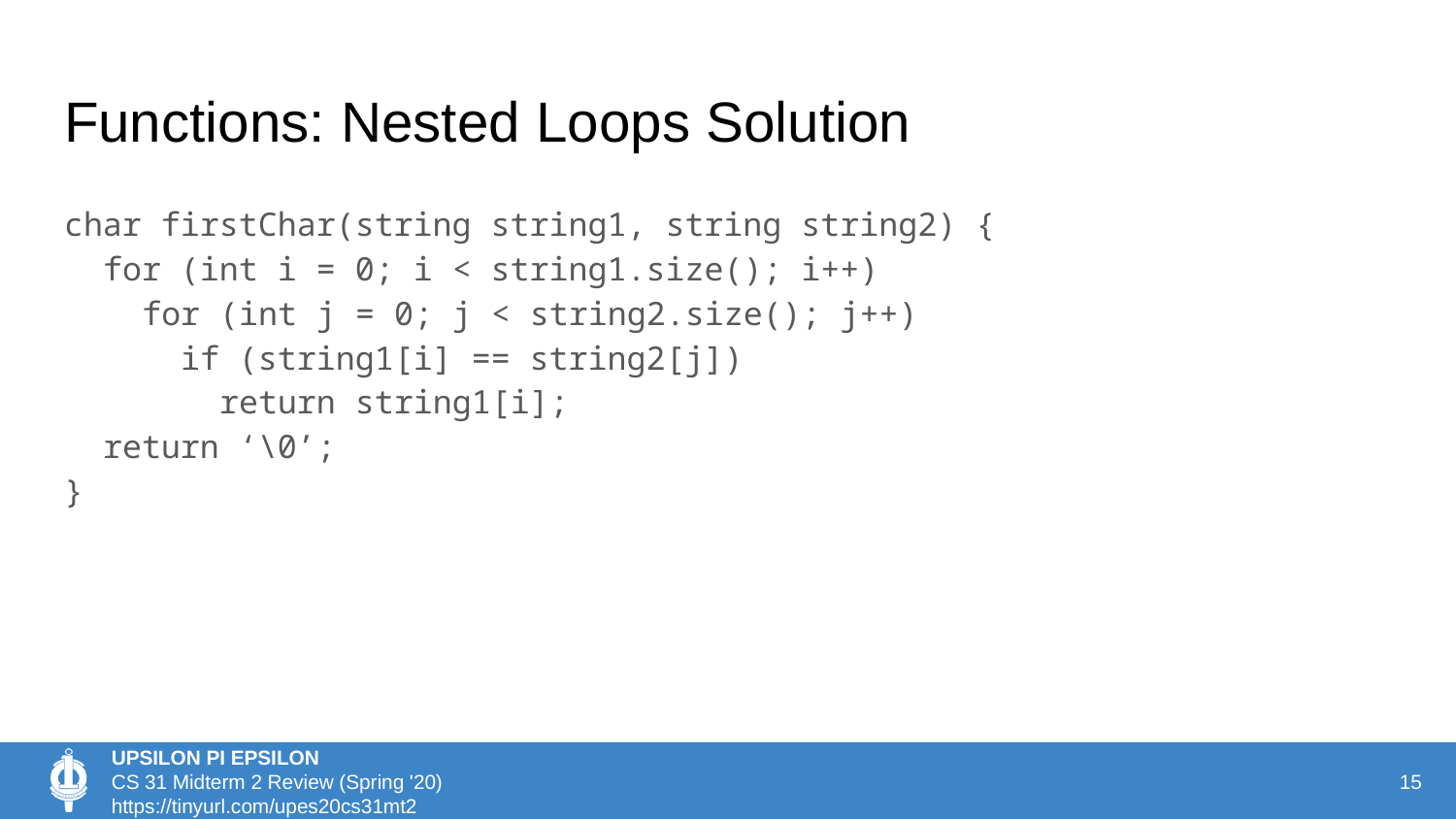

# Functions: Nested Loops Solution
char firstChar(string string1, string string2) {
  for (int i = 0; i < string1.size(); i++)
    for (int j = 0; j < string2.size(); j++)
      if (string1[i] == string2[j])
        return string1[i];
  return ‘\0’;
}

15